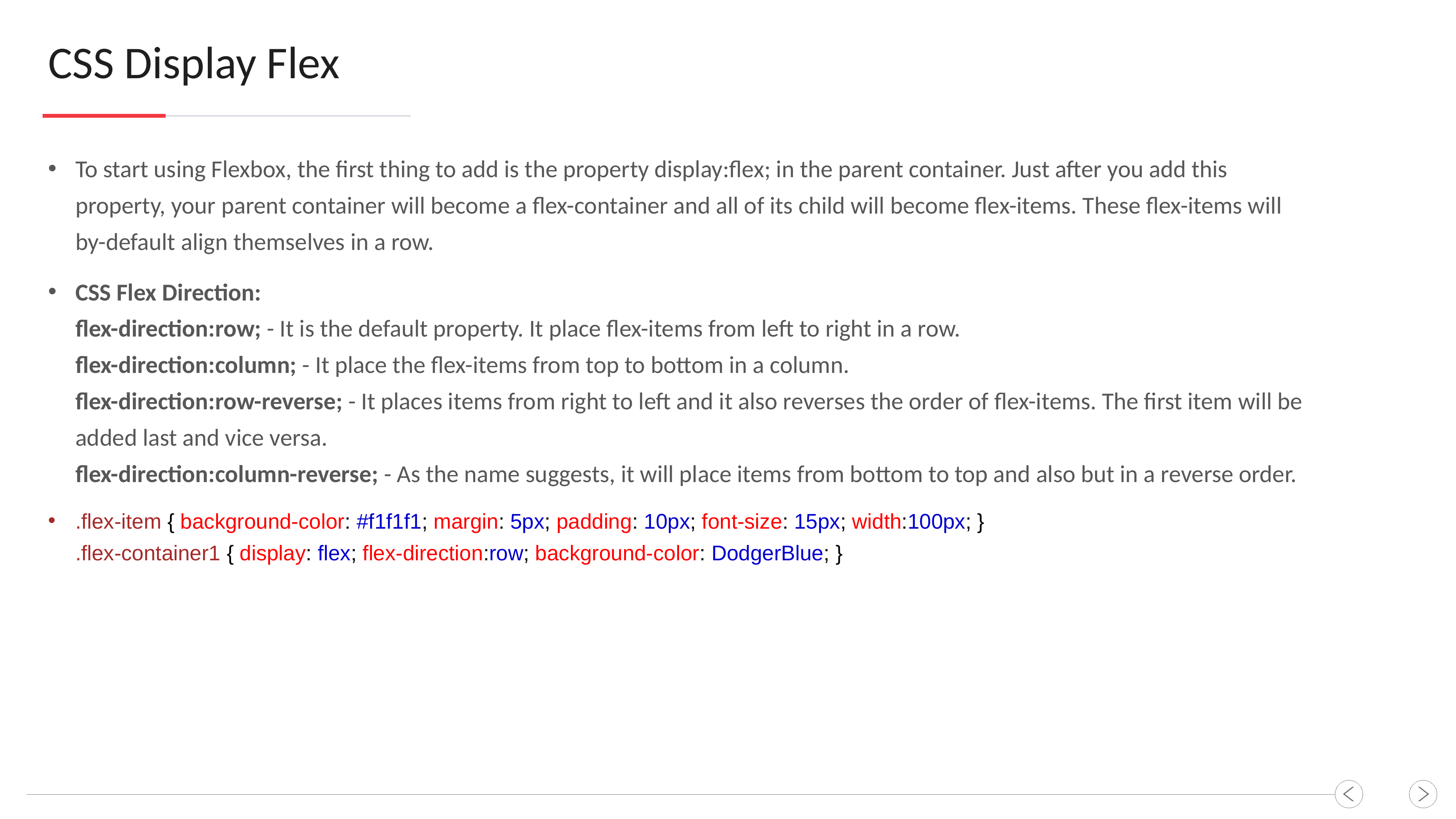

CSS Display Flex
To start using Flexbox, the first thing to add is the property display:flex; in the parent container. Just after you add this property, your parent container will become a flex-container and all of its child will become flex-items. These flex-items will by-default align themselves in a row.
CSS Flex Direction:
flex-direction:row; - It is the default property. It place flex-items from left to right in a row.
flex-direction:column; - It place the flex-items from top to bottom in a column.
flex-direction:row-reverse; - It places items from right to left and it also reverses the order of flex-items. The first item will be added last and vice versa.
flex-direction:column-reverse; - As the name suggests, it will place items from bottom to top and also but in a reverse order.
.flex-item { background-color: #f1f1f1; margin: 5px; padding: 10px; font-size: 15px; width:100px; }
.flex-container1 { display: flex; flex-direction:row; background-color: DodgerBlue; }